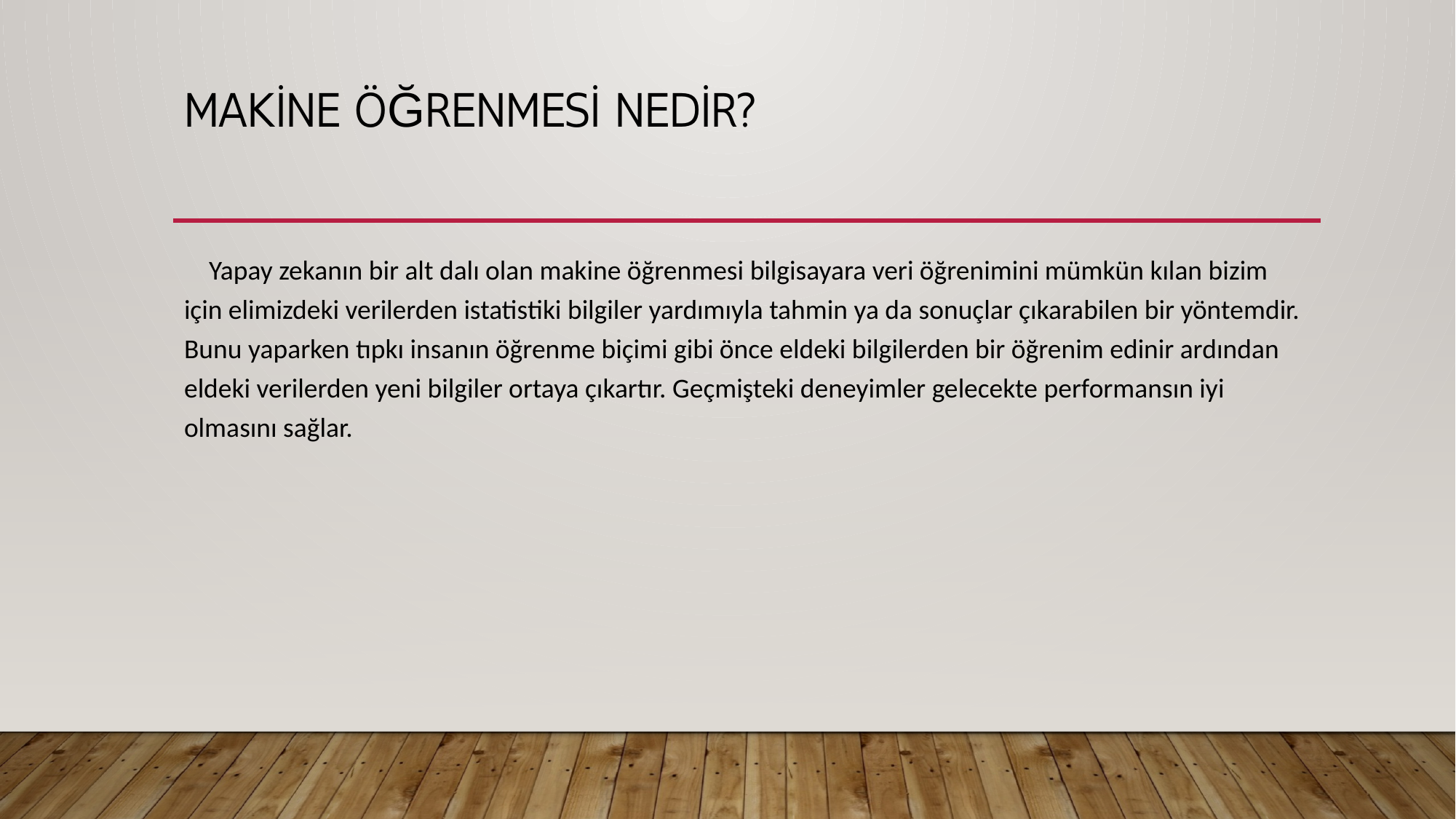

# Makine öğrenmesi nedir?
    Yapay zekanın bir alt dalı olan makine öğrenmesi bilgisayara veri öğrenimini mümkün kılan bizim için elimizdeki verilerden istatistiki bilgiler yardımıyla tahmin ya da sonuçlar çıkarabilen bir yöntemdir. Bunu yaparken tıpkı insanın öğrenme biçimi gibi önce eldeki bilgilerden bir öğrenim edinir ardından eldeki verilerden yeni bilgiler ortaya çıkartır. Geçmişteki deneyimler gelecekte performansın iyi olmasını sağlar.